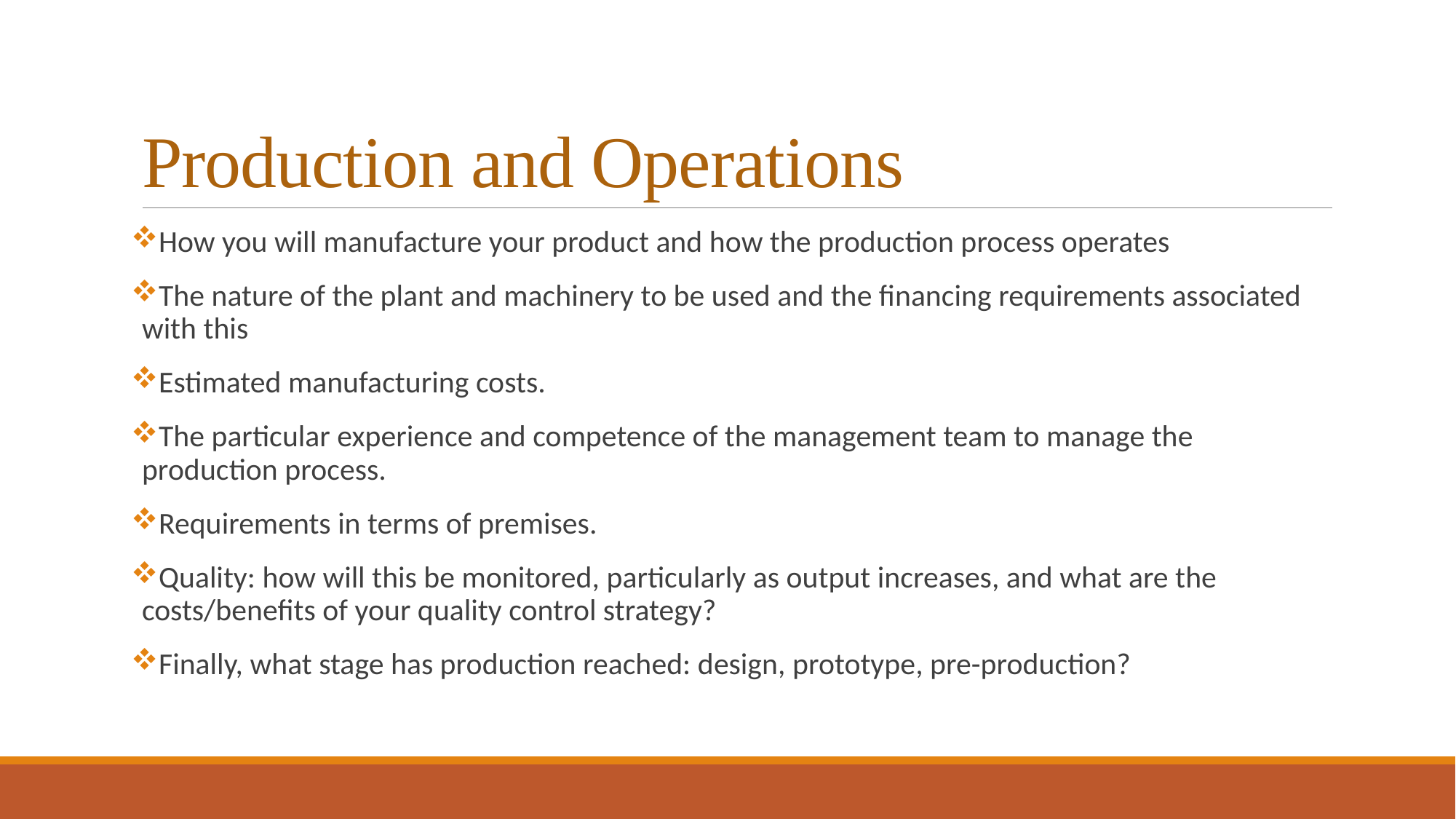

# Production and Operations
How you will manufacture your product and how the production process operates
The nature of the plant and machinery to be used and the financing requirements associated with this
Estimated manufacturing costs.
The particular experience and competence of the management team to manage the production process.
Requirements in terms of premises.
Quality: how will this be monitored, particularly as output increases, and what are the costs/benefits of your quality control strategy?
Finally, what stage has production reached: design, prototype, pre-production?